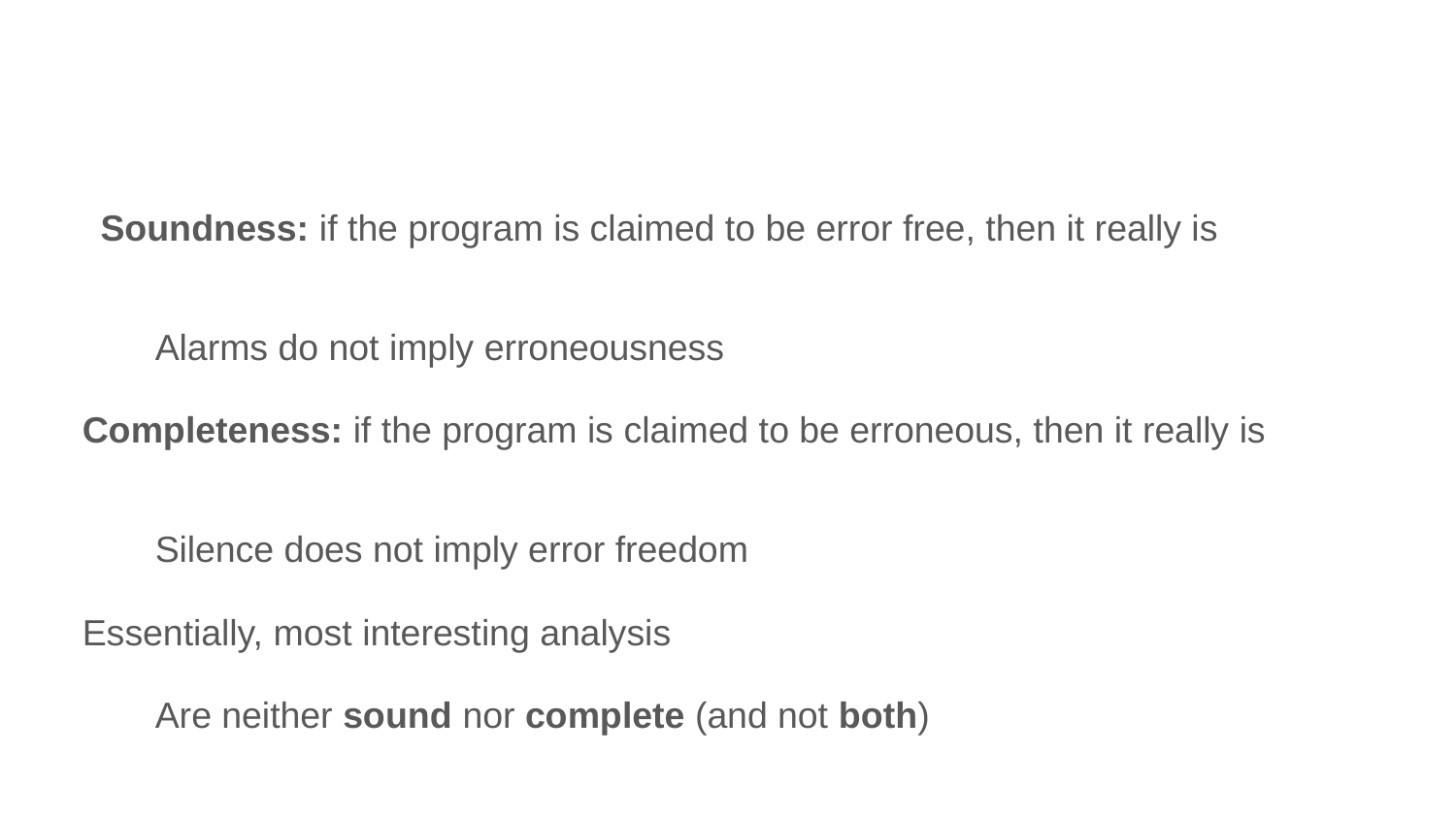

#
Soundness: if the program is claimed to be error free, then it really is
Alarms do not imply erroneousness
Completeness: if the program is claimed to be erroneous, then it really is
Silence does not imply error freedom
Essentially, most interesting analysis
Are neither sound nor complete (and not both)
…. usually lean towards soundness (“soundy”) or completeness